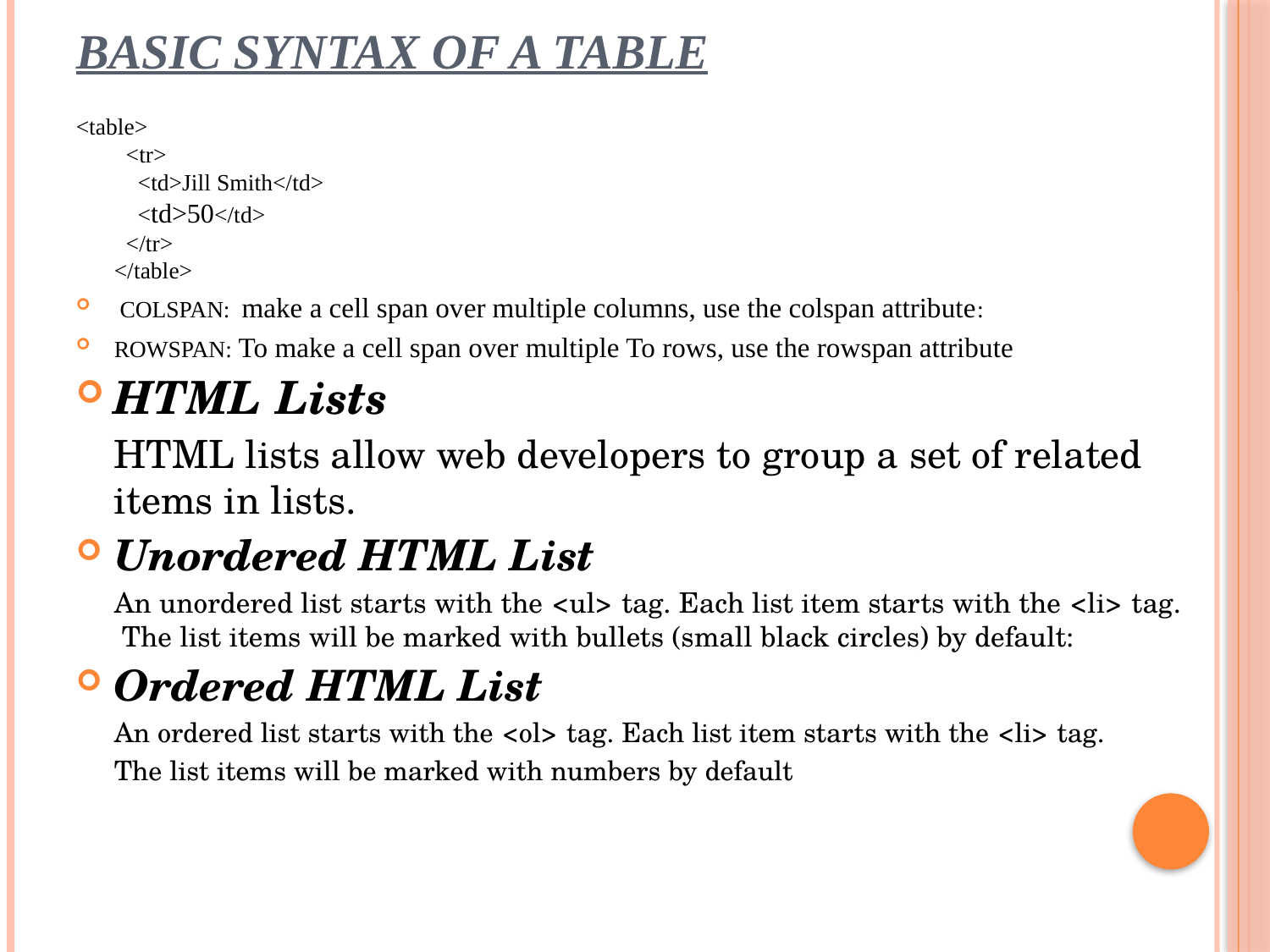

# BASIC SYNTAX OF A TABLE
<table>
  <tr>
    <td>Jill Smith</td>
    <td>50</td>
  </tr>
</table>
 COLSPAN:  make a cell span over multiple columns, use the colspan attribute:
ROWSPAN: To make a cell span over multiple To rows, use the rowspan attribute
HTML Lists
			HTML lists allow web developers to group a set of related items in lists.
Unordered HTML List
		An unordered list starts with the <ul> tag. Each list item starts with the <li> tag.   The list items will be marked with bullets (small black circles) by default:
Ordered HTML List
		An ordered list starts with the <ol> tag. Each list item starts with the <li> tag.
	The list items will be marked with numbers by default